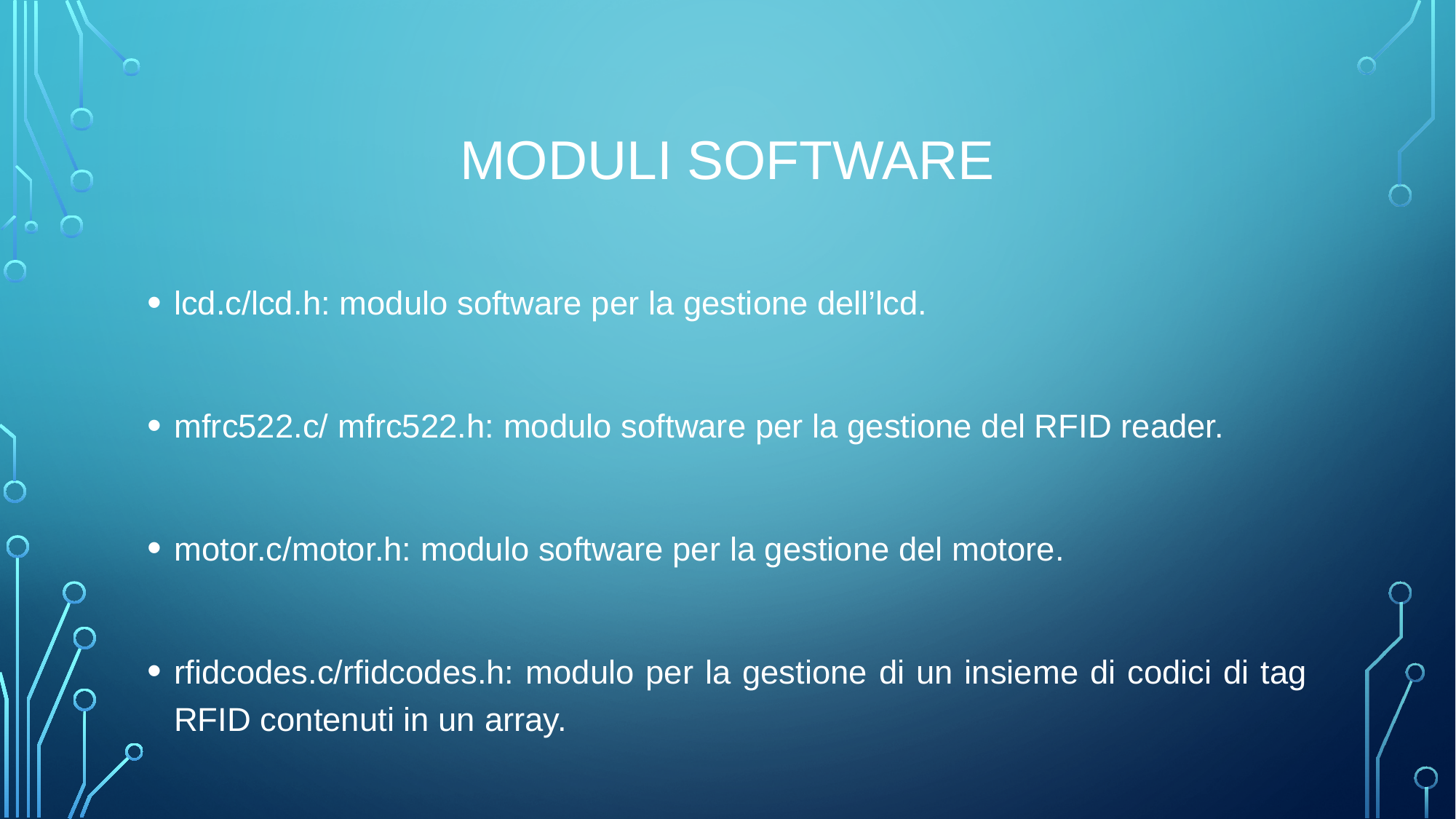

# Moduli Software
lcd.c/lcd.h: modulo software per la gestione dell’lcd.

mfrc522.c/ mfrc522.h: modulo software per la gestione del RFID reader.

motor.c/motor.h: modulo software per la gestione del motore.

rfidcodes.c/rfidcodes.h: modulo per la gestione di un insieme di codici di tag RFID contenuti in un array.